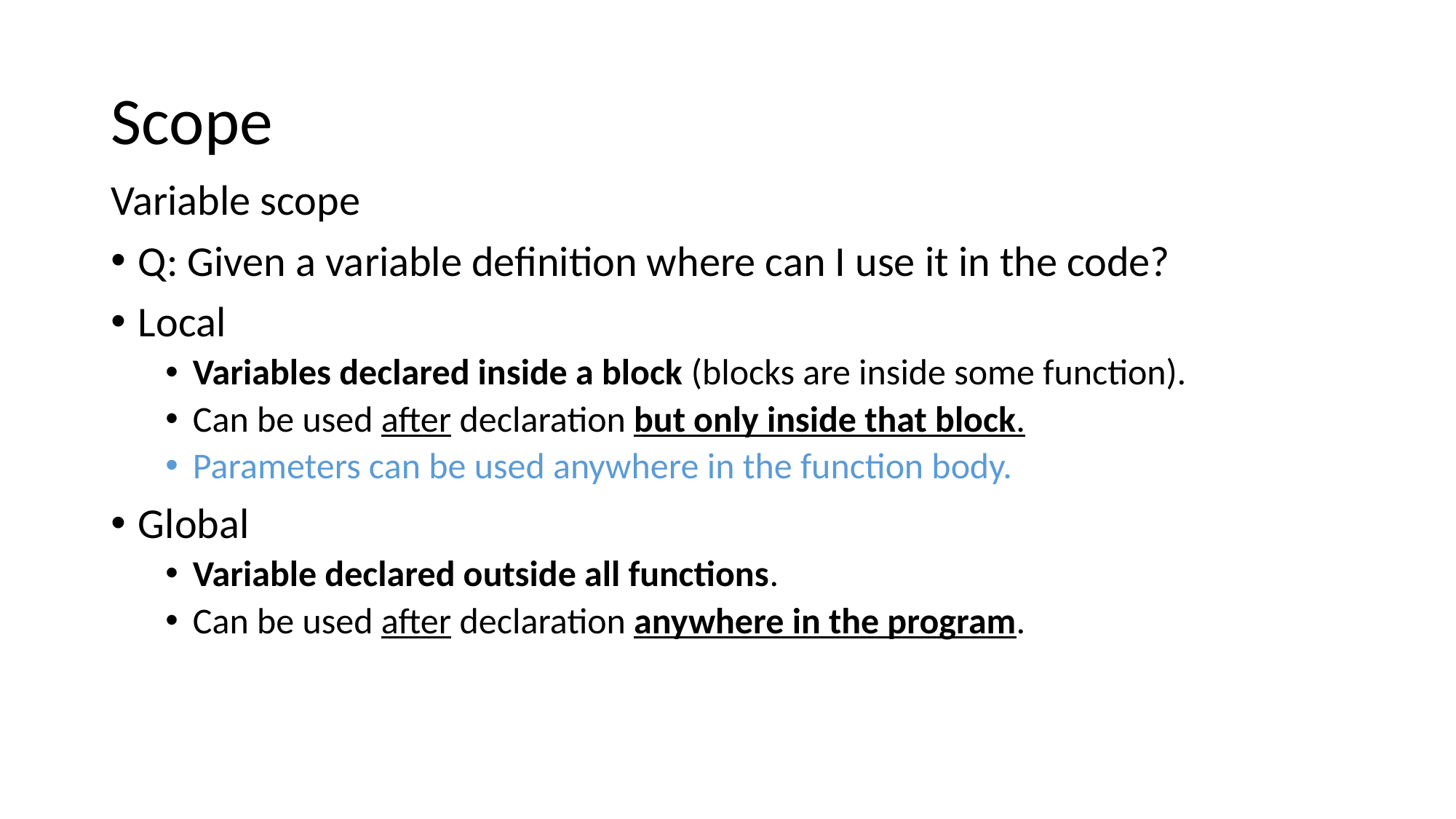

# Scope
Variable scope
Q: Given a variable definition where can I use it in the code?
Local
Variables declared inside a block (blocks are inside some function).
Can be used after declaration but only inside that block.
Parameters can be used anywhere in the function body.
Global
Variable declared outside all functions.
Can be used after declaration anywhere in the program.